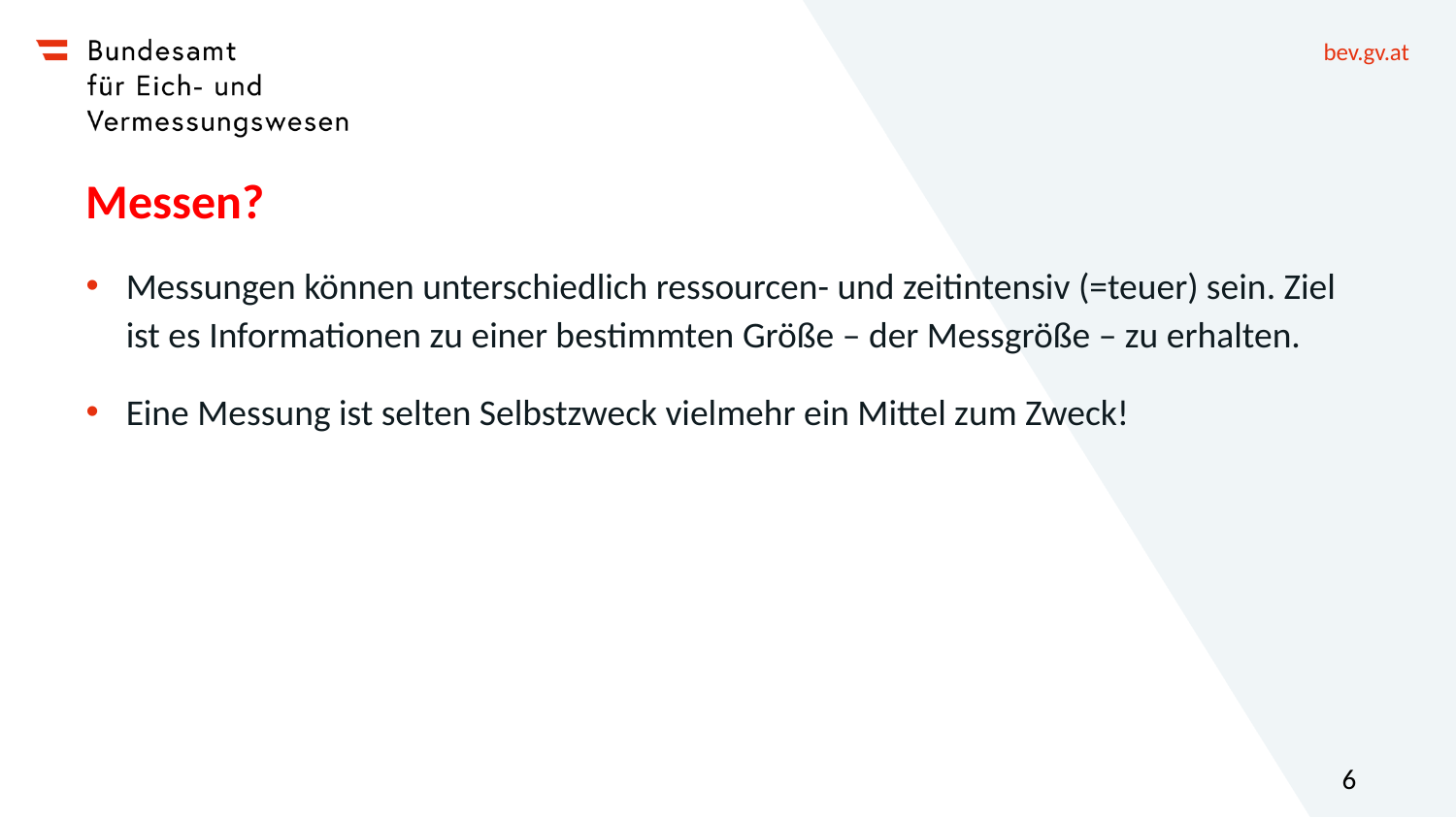

# Messen?
Messungen können unterschiedlich ressourcen- und zeitintensiv (=teuer) sein. Ziel ist es Informationen zu einer bestimmten Größe – der Messgröße – zu erhalten.
Eine Messung ist selten Selbstzweck vielmehr ein Mittel zum Zweck!
6